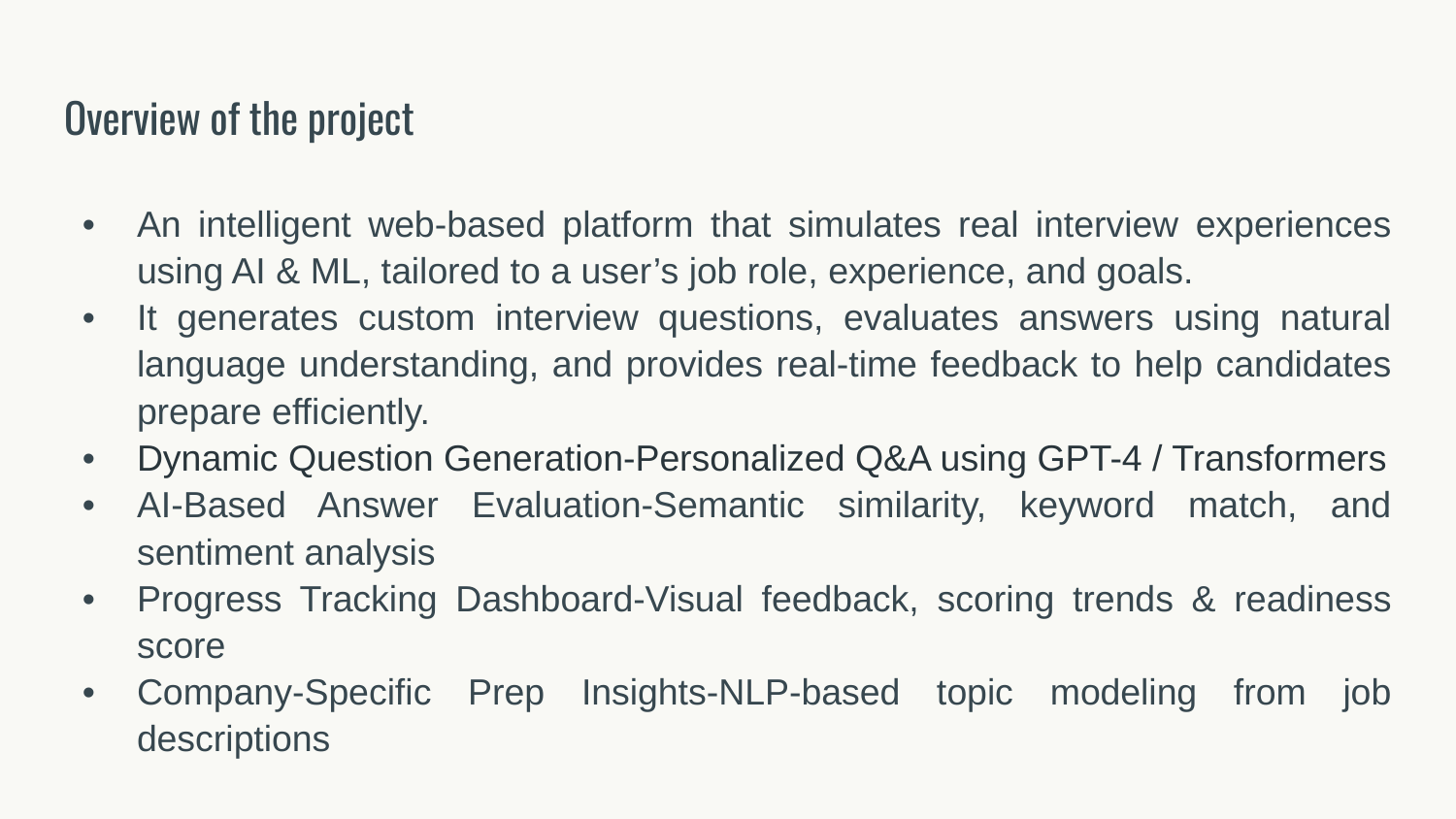

# Overview of the project
An intelligent web-based platform that simulates real interview experiences using AI & ML, tailored to a user’s job role, experience, and goals.
It generates custom interview questions, evaluates answers using natural language understanding, and provides real-time feedback to help candidates prepare efficiently.
Dynamic Question Generation-Personalized Q&A using GPT-4 / Transformers
AI-Based Answer Evaluation-Semantic similarity, keyword match, and sentiment analysis
Progress Tracking Dashboard-Visual feedback, scoring trends & readiness score
Company-Specific Prep Insights-NLP-based topic modeling from job descriptions